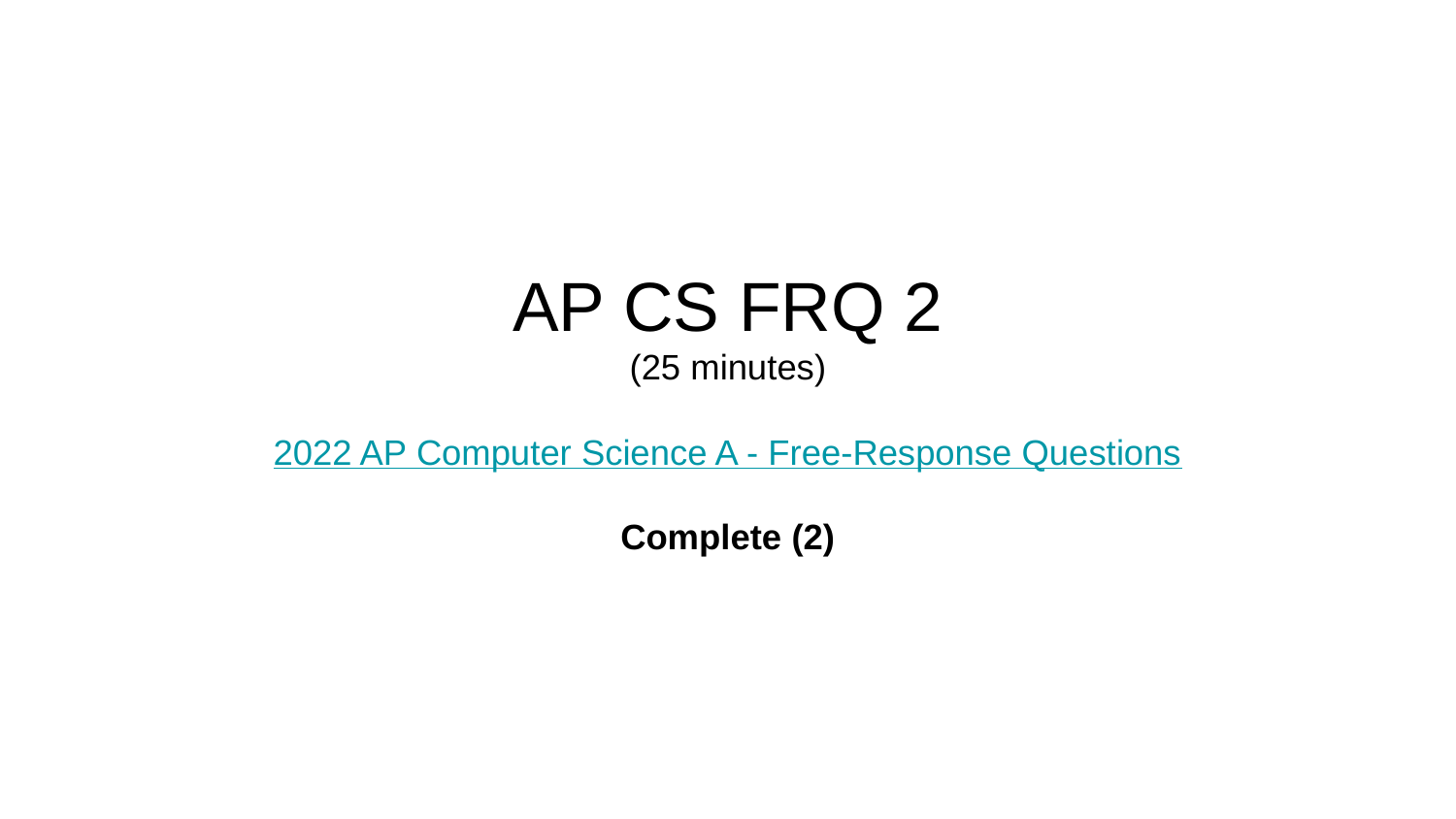

# AP CS FRQ 2 (25 minutes)

2022 AP Computer Science A - Free-Response Questions

Complete (2)